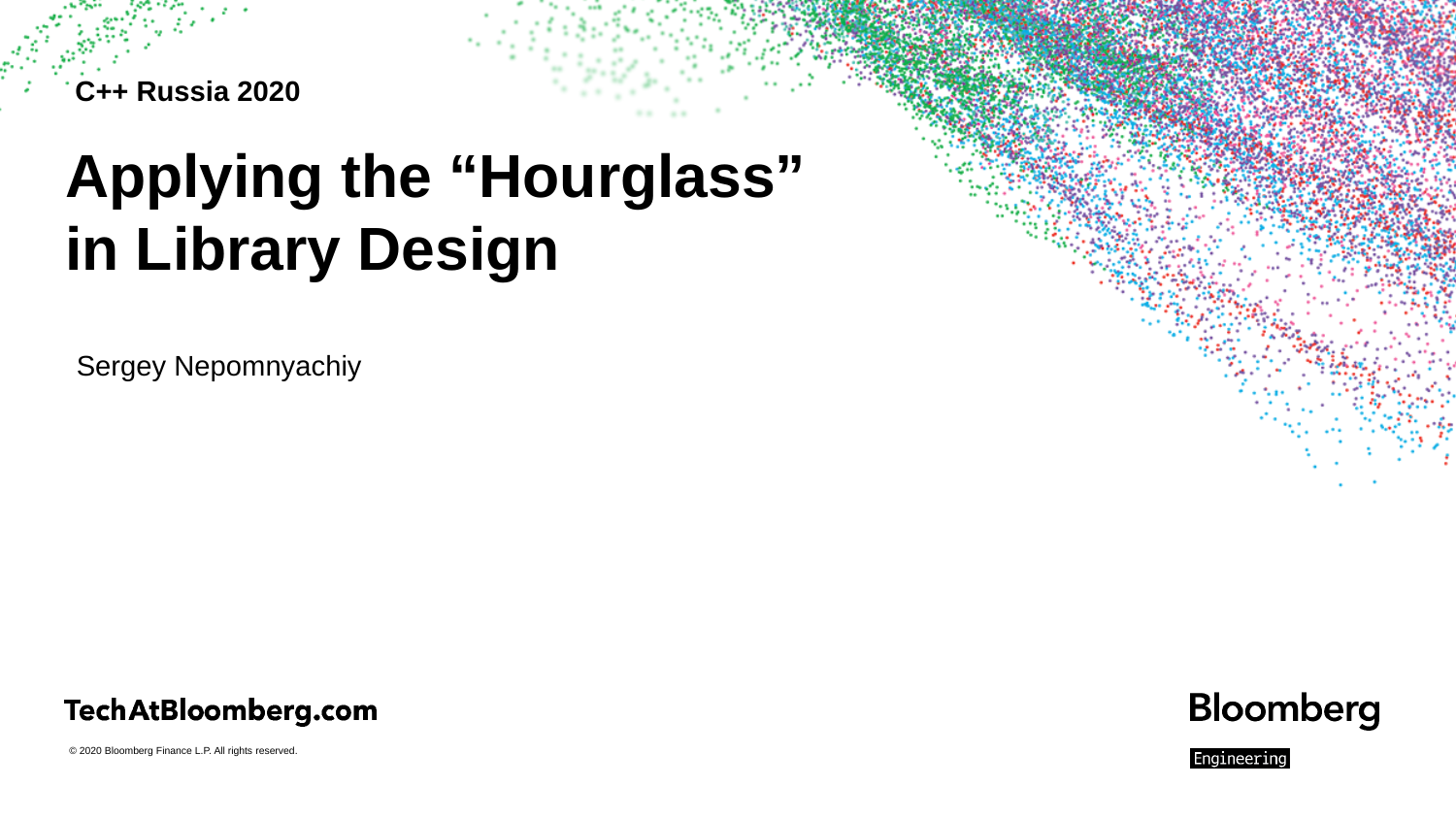

C++ Russia 2020
# Applying the “Hourglass” in Library Design

Sergey Nepomnyachiy